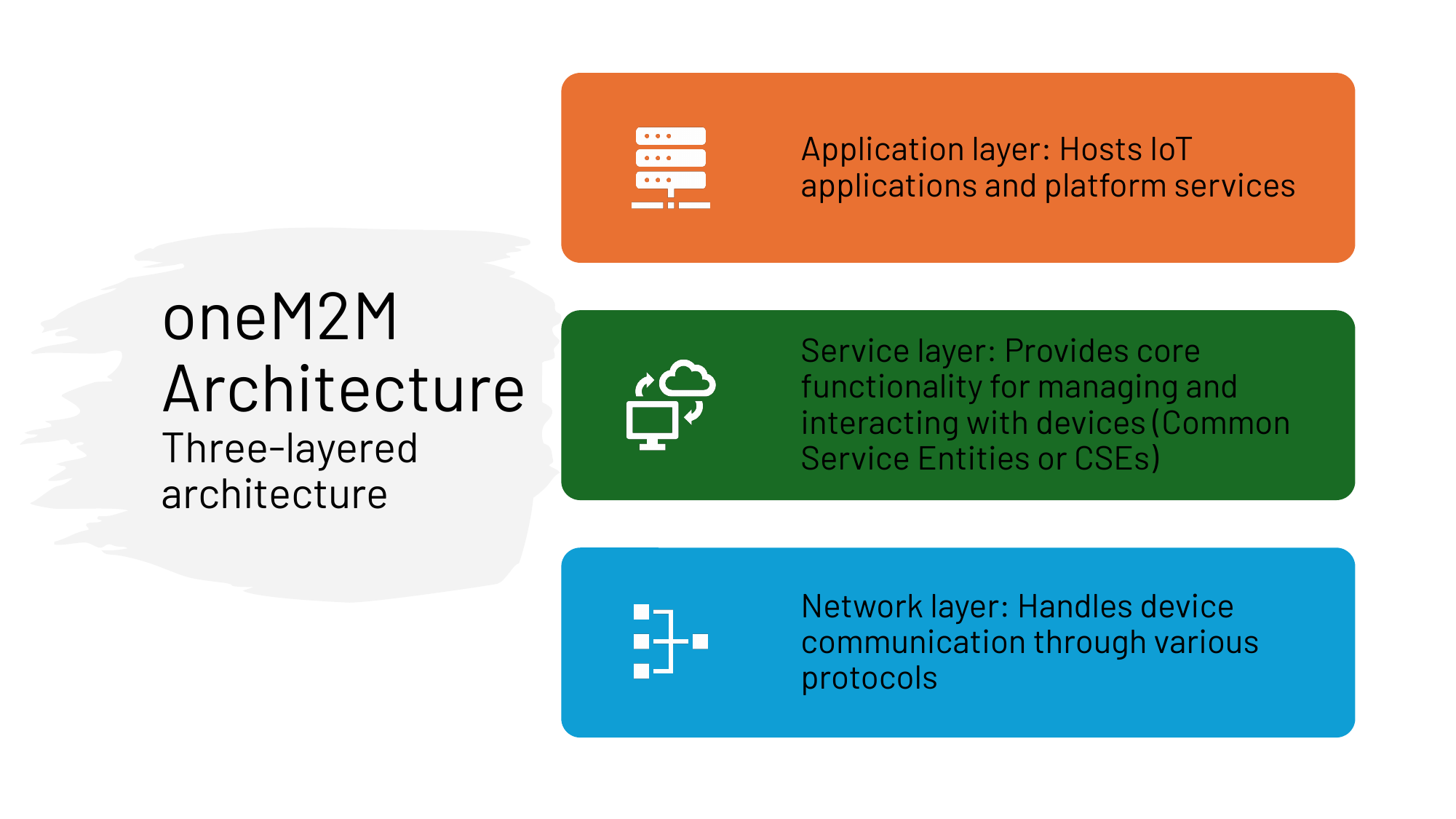

Application layer: Hosts IoT applications and platform services
Service layer: Provides core functionality for managing and interacting with devices (Common Service Entities or CSEs)
Network layer: Handles device communication through various protocols
# oneM2M Architecture Three-layered architecture